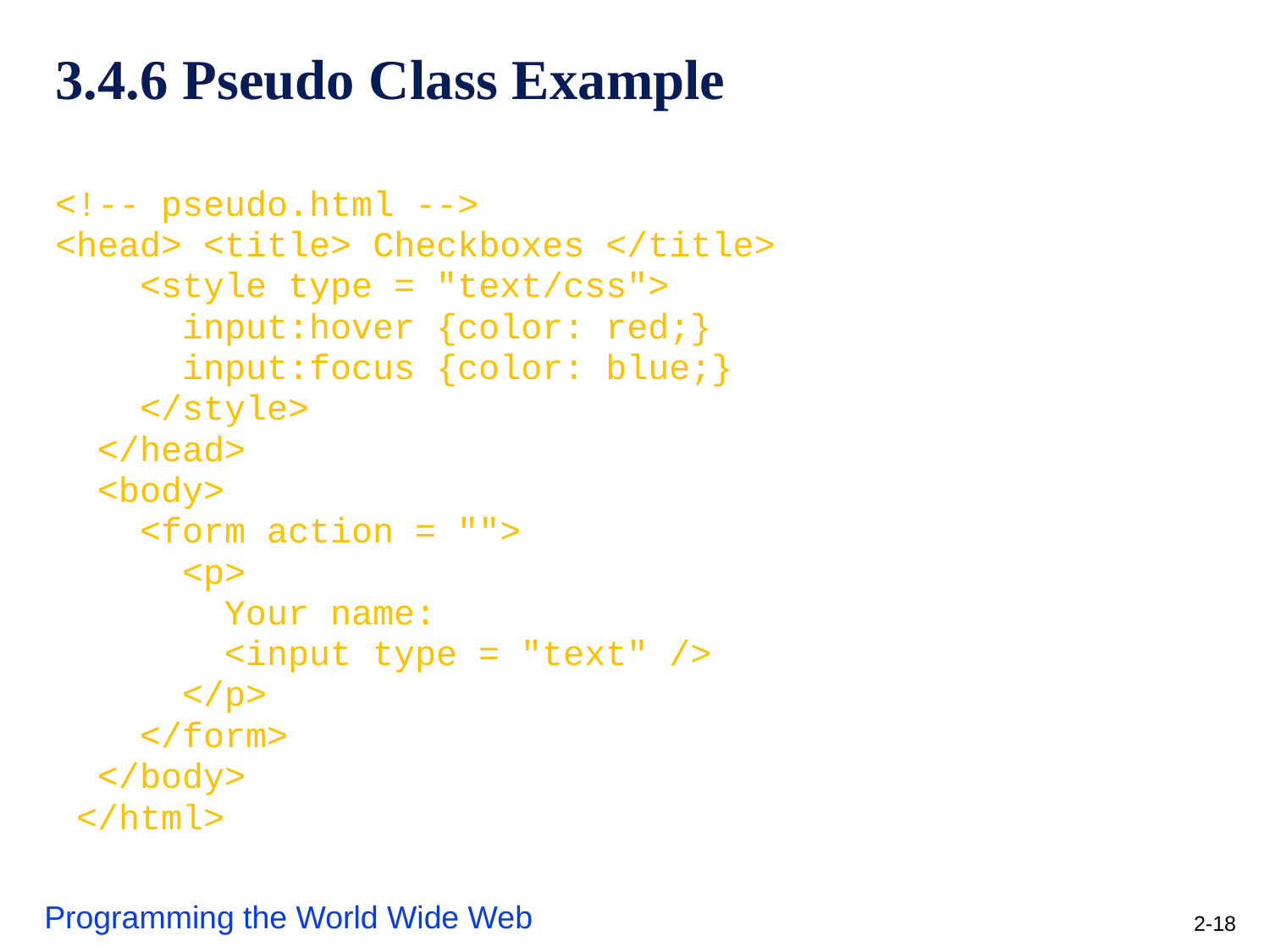

# 3.4.6 Pseudo Class Example

<!-- pseudo.html -->
<head> <title> Checkboxes </title>
    <style type = "text/css">
      input:hover {color: red;}
      input:focus {color: blue;}
    </style>
  </head>
  <body>
    <form action = "">
      <p>
        Your name:
        <input type = "text" />
      </p>
    </form>
  </body>
 </html>